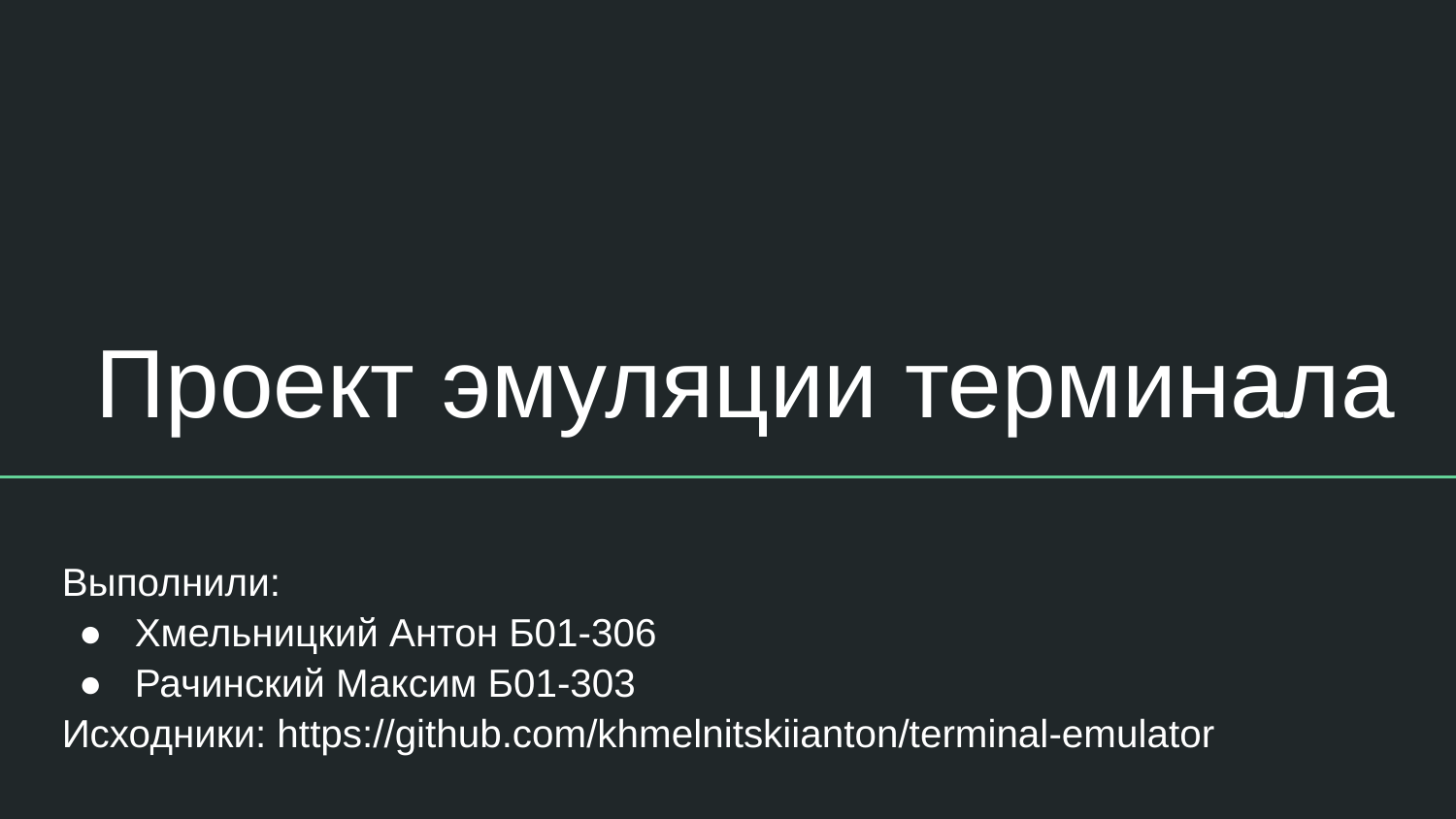

# Проект эмуляции терминала
Выполнили:
Хмельницкий Антон Б01-306
Рачинский Максим Б01-303
Исходники: https://github.com/khmelnitskiianton/terminal-emulator